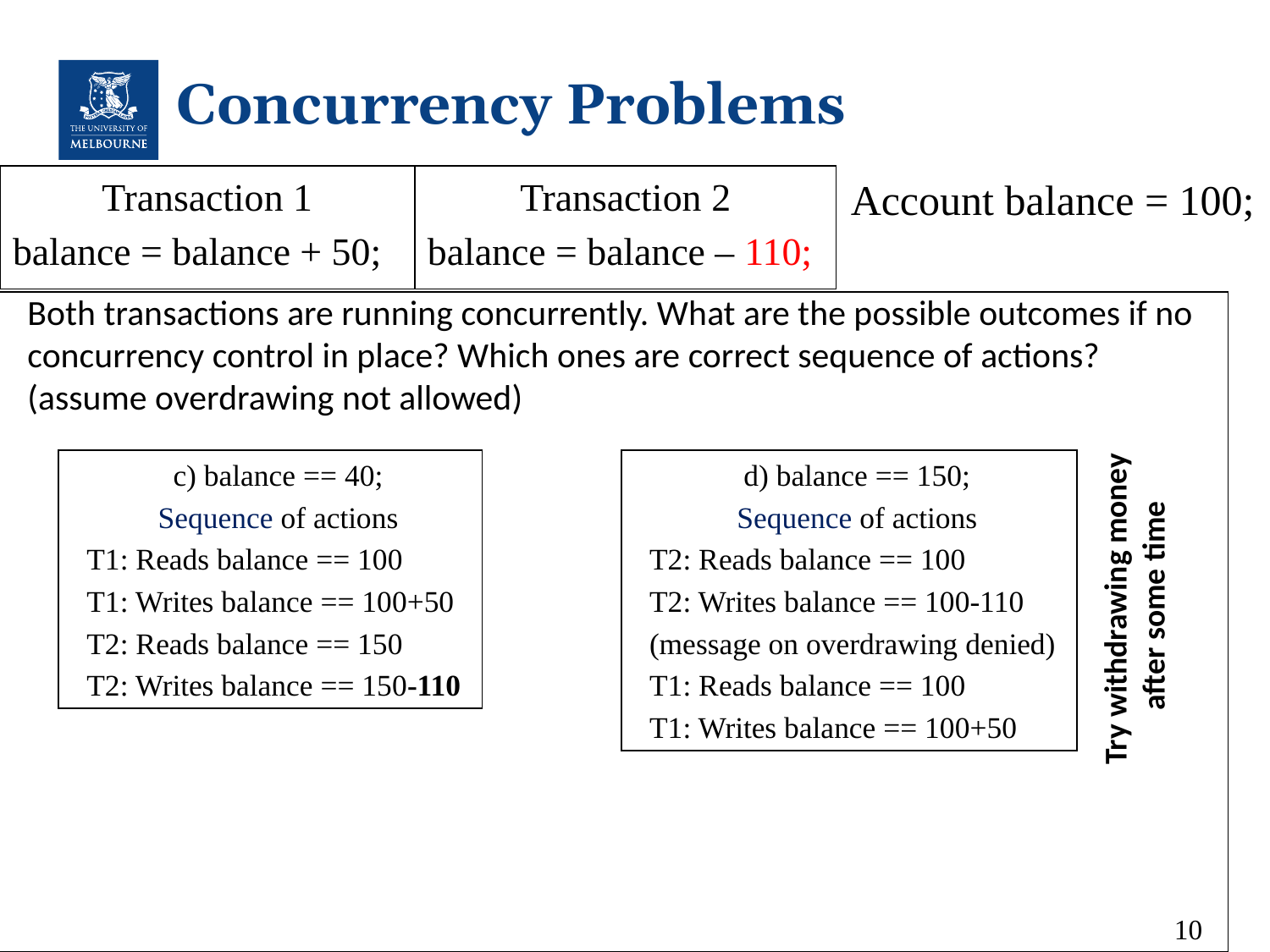

# Concurrency Problems

  Account balance = 100;

Transaction 1
balance = balance + 50;

Transaction 2
balance = balance – 110;

Both transactions are running concurrently. What are the possible outcomes if no concurrency control in place? Which ones are correct sequence of actions? (assume overdrawing not allowed)

c) balance == 40;
Sequence of actions
T1: Reads balance == 100
T1: Writes balance == 100+50
T2: Reads balance == 150
T2: Writes balance == 150-110
d) balance == 150;
Sequence of actions
T2: Reads balance == 100
T2: Writes balance == 100-110
(message on overdrawing denied)
T1: Reads balance == 100
T1: Writes balance == 100+50
Try withdrawing money
after some time